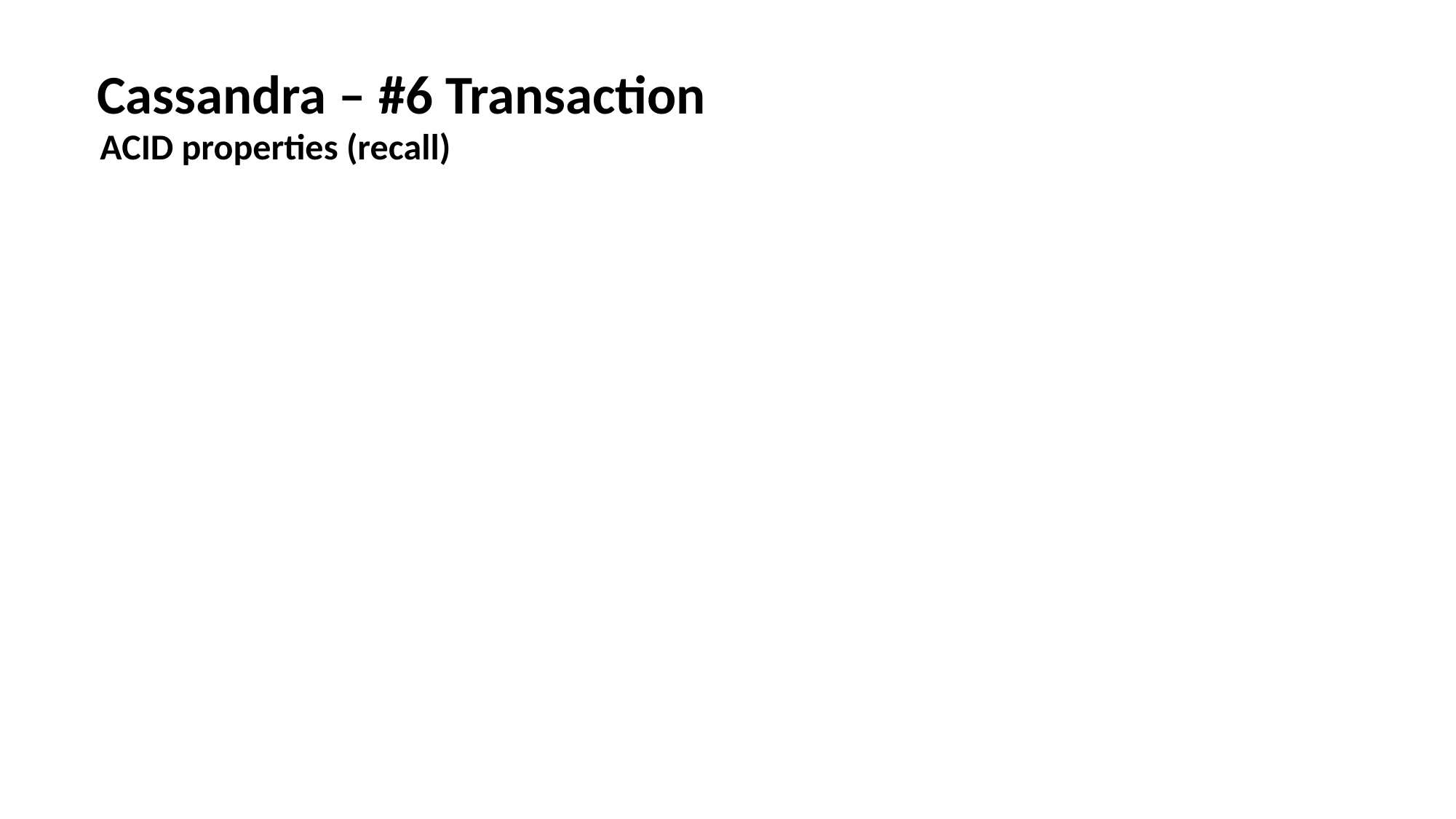

Cassandra – #6 Transaction
ACID properties (recall)